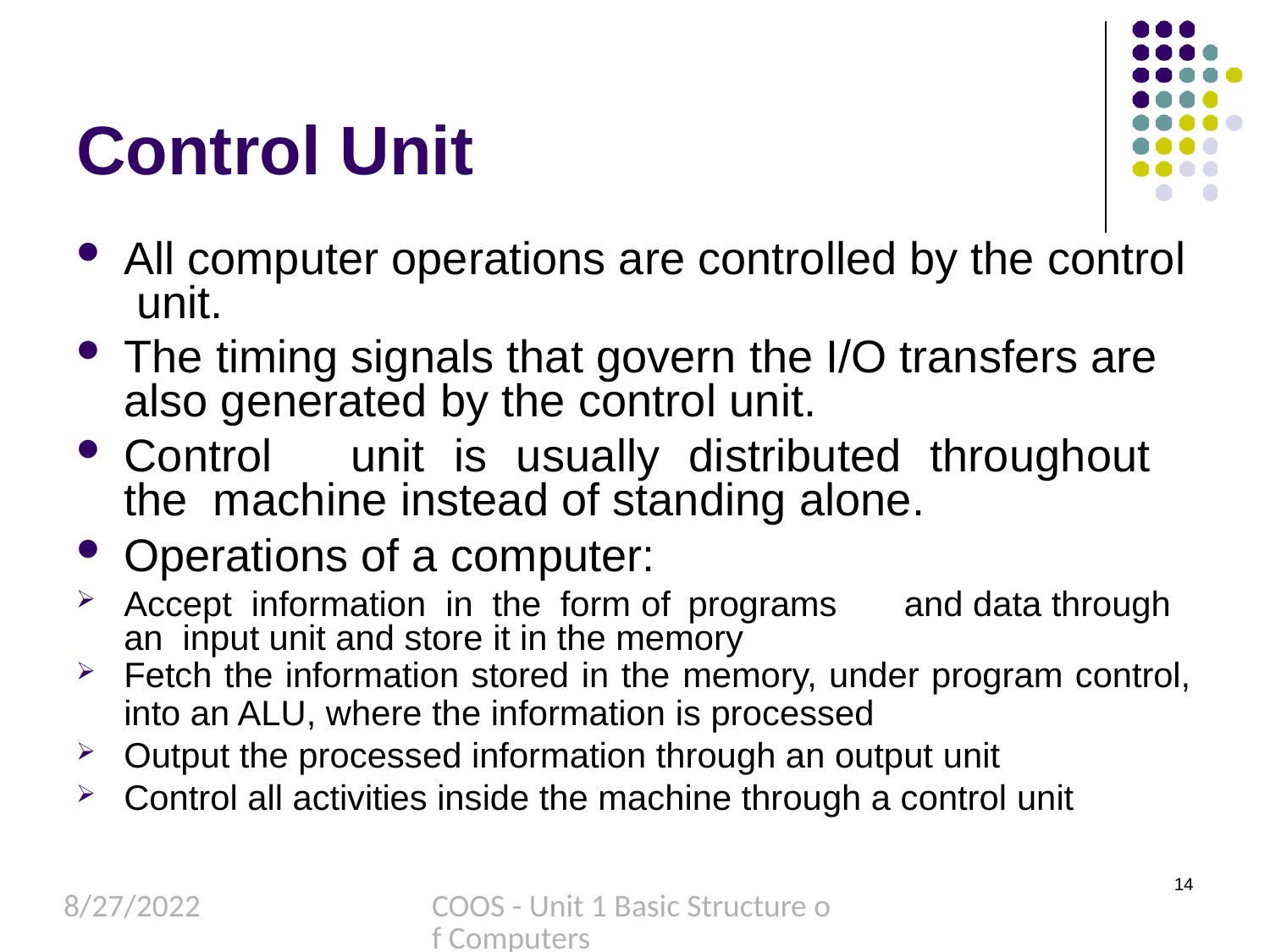

# Control Unit
All computer operations are controlled by the control  unit.
The timing signals that govern the I/O transfers are  also generated by the control unit.
Control	unit	is	usually	distributed	throughout	the  machine instead of standing alone.
Operations of a computer:
Accept  information  in  the  form of programs	and data through an  input unit and store it in the memory
Fetch the information stored in the memory, under program control,
into an ALU, where the information is processed
Output the processed information through an output unit
Control all activities inside the machine through a control unit
14
8/27/2022
COOS - Unit 1 Basic Structure of Computers